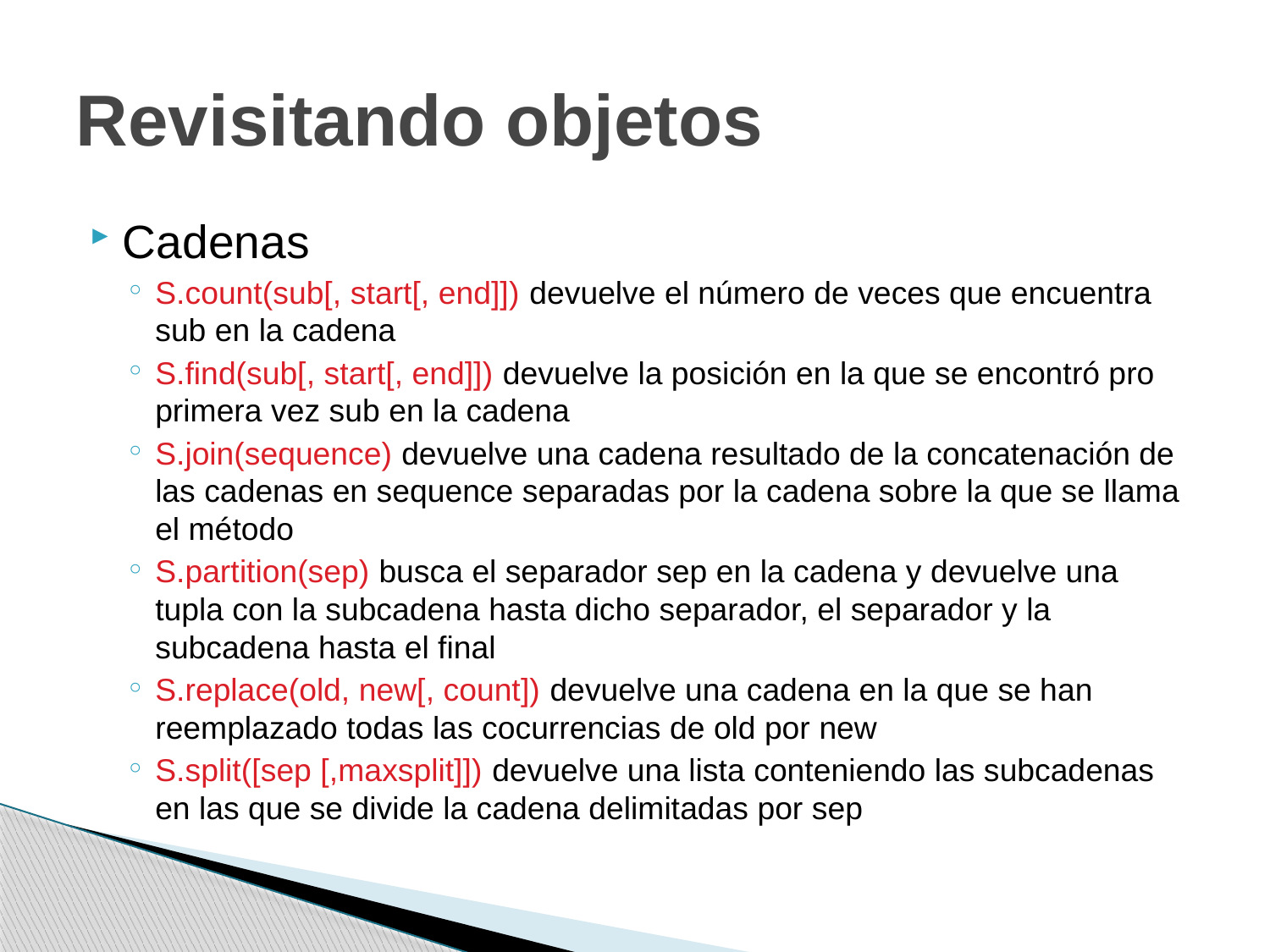

# Revisitando objetos
Cadenas
S.count(sub[, start[, end]]) devuelve el número de veces que encuentra sub en la cadena
S.find(sub[, start[, end]]) devuelve la posición en la que se encontró pro primera vez sub en la cadena
S.join(sequence) devuelve una cadena resultado de la concatenación de las cadenas en sequence separadas por la cadena sobre la que se llama el método
S.partition(sep) busca el separador sep en la cadena y devuelve una tupla con la subcadena hasta dicho separador, el separador y la subcadena hasta el final
S.replace(old, new[, count]) devuelve una cadena en la que se han reemplazado todas las cocurrencias de old por new
S.split([sep [,maxsplit]]) devuelve una lista conteniendo las subcadenas en las que se divide la cadena delimitadas por sep